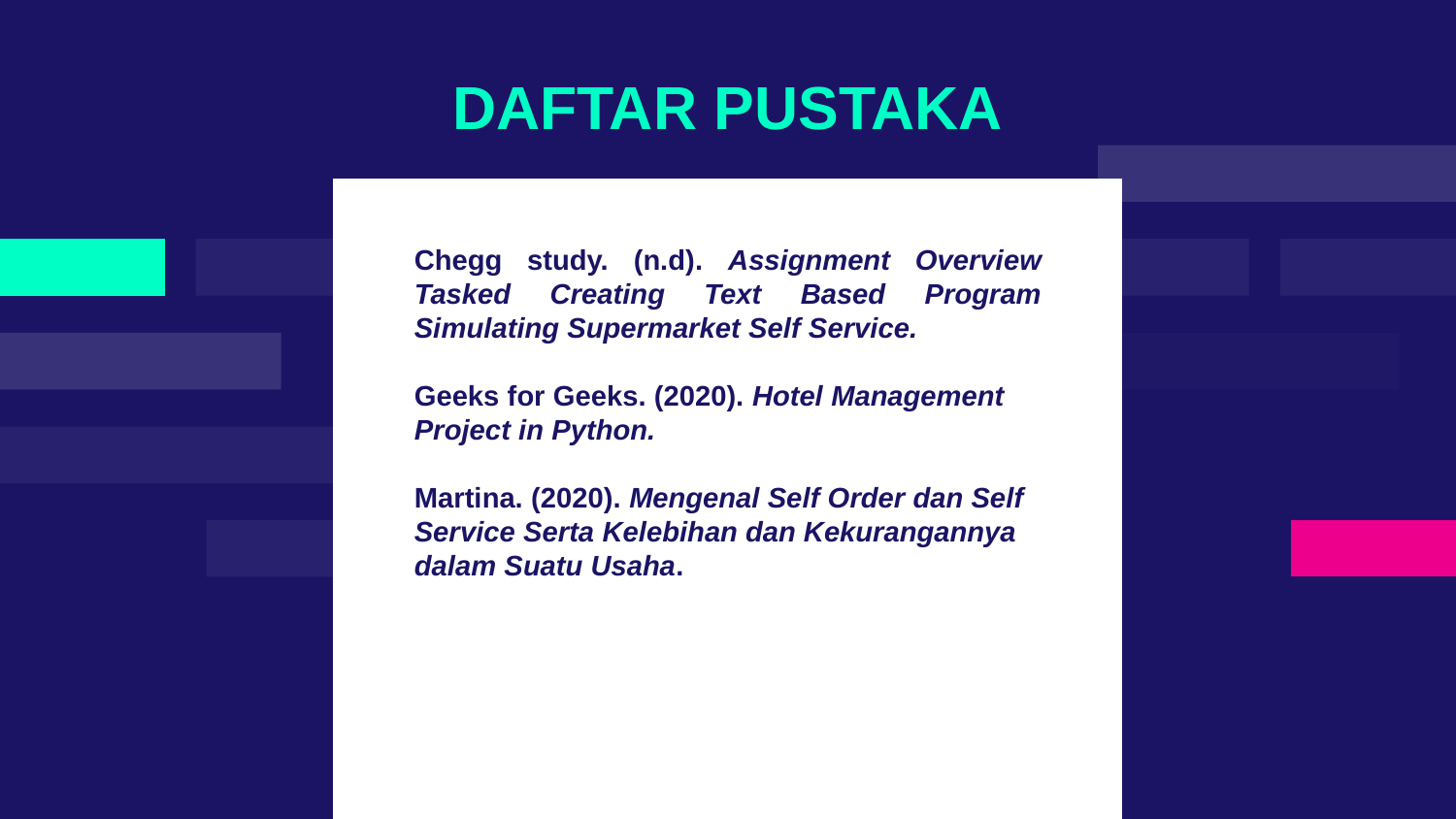

# DAFTAR PUSTAKA
Chegg study. (n.d). Assignment Overview Tasked Creating Text Based Program Simulating Supermarket Self Service.

Geeks for Geeks. (2020). Hotel Management Project in Python.

Martina. (2020). Mengenal Self Order dan Self Service Serta Kelebihan dan Kekurangannya dalam Suatu Usaha.